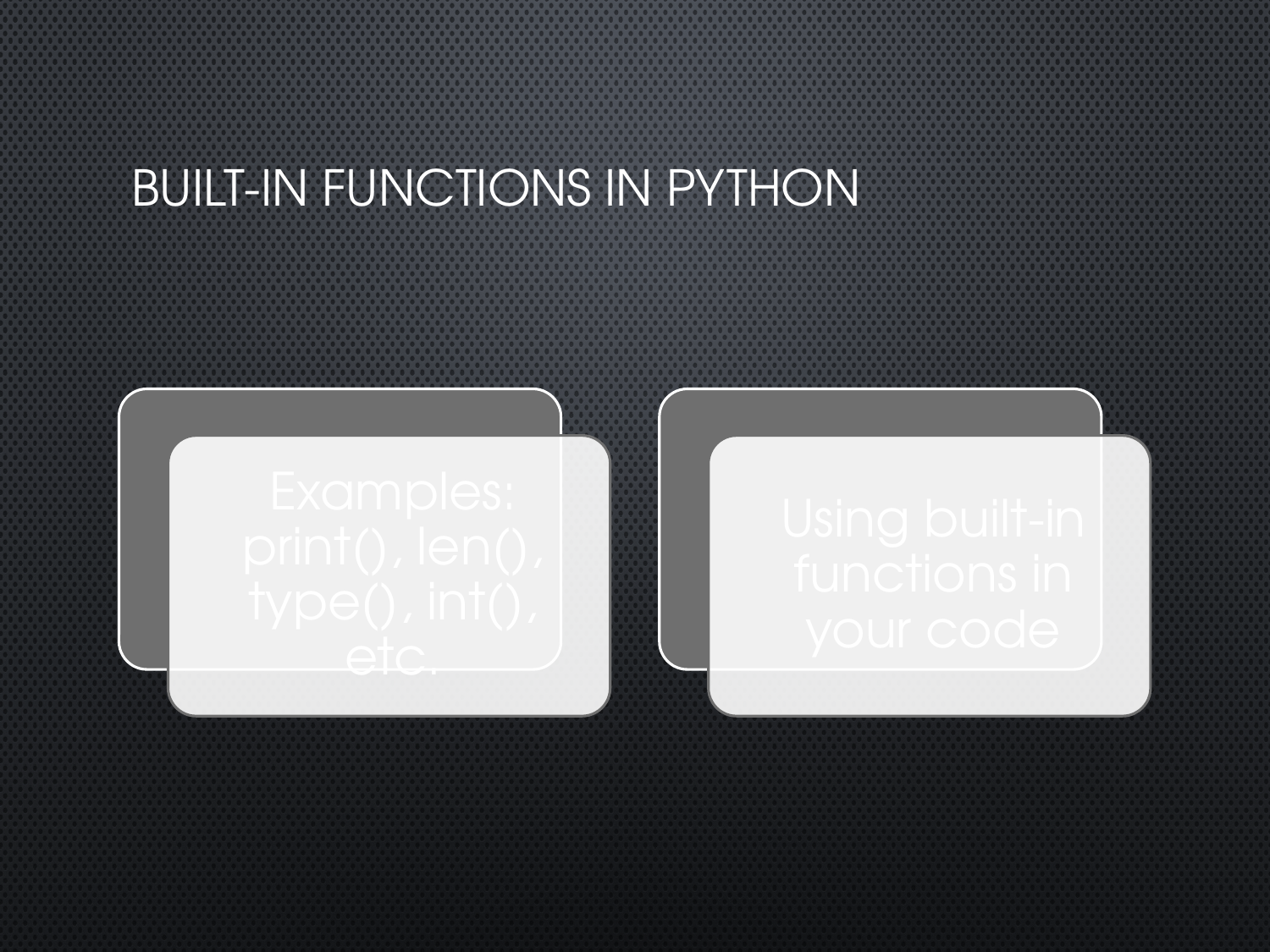

# Built-in Functions in Python
Examples: print(), len(), type(), int(), etc.
Using built-in functions in your code